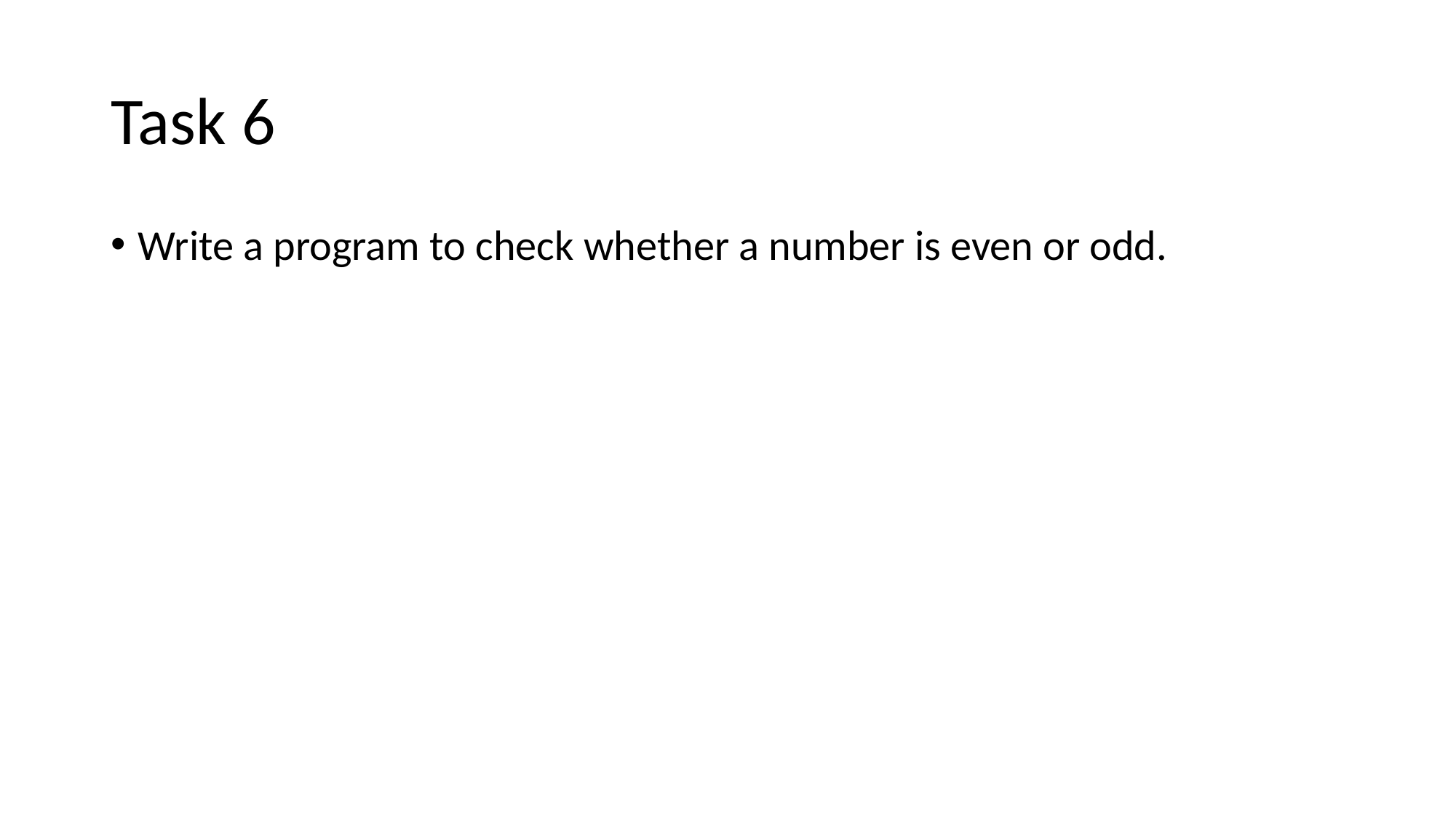

# Task 6
Write a program to check whether a number is even or odd.